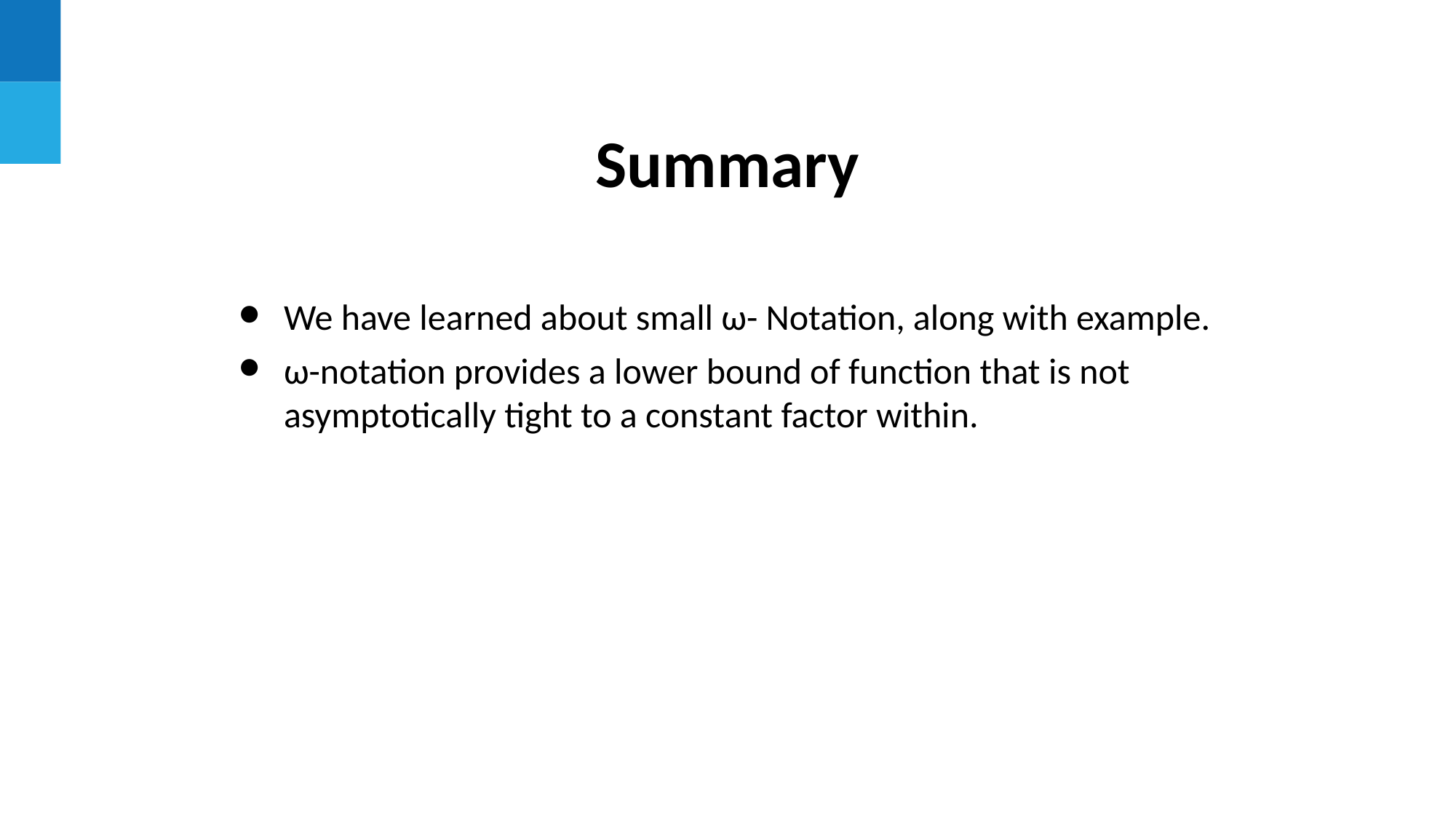

# Summary
We have learned about small ω- Notation, along with example.
ω-notation provides a lower bound of function that is not asymptotically tight to a constant factor within.